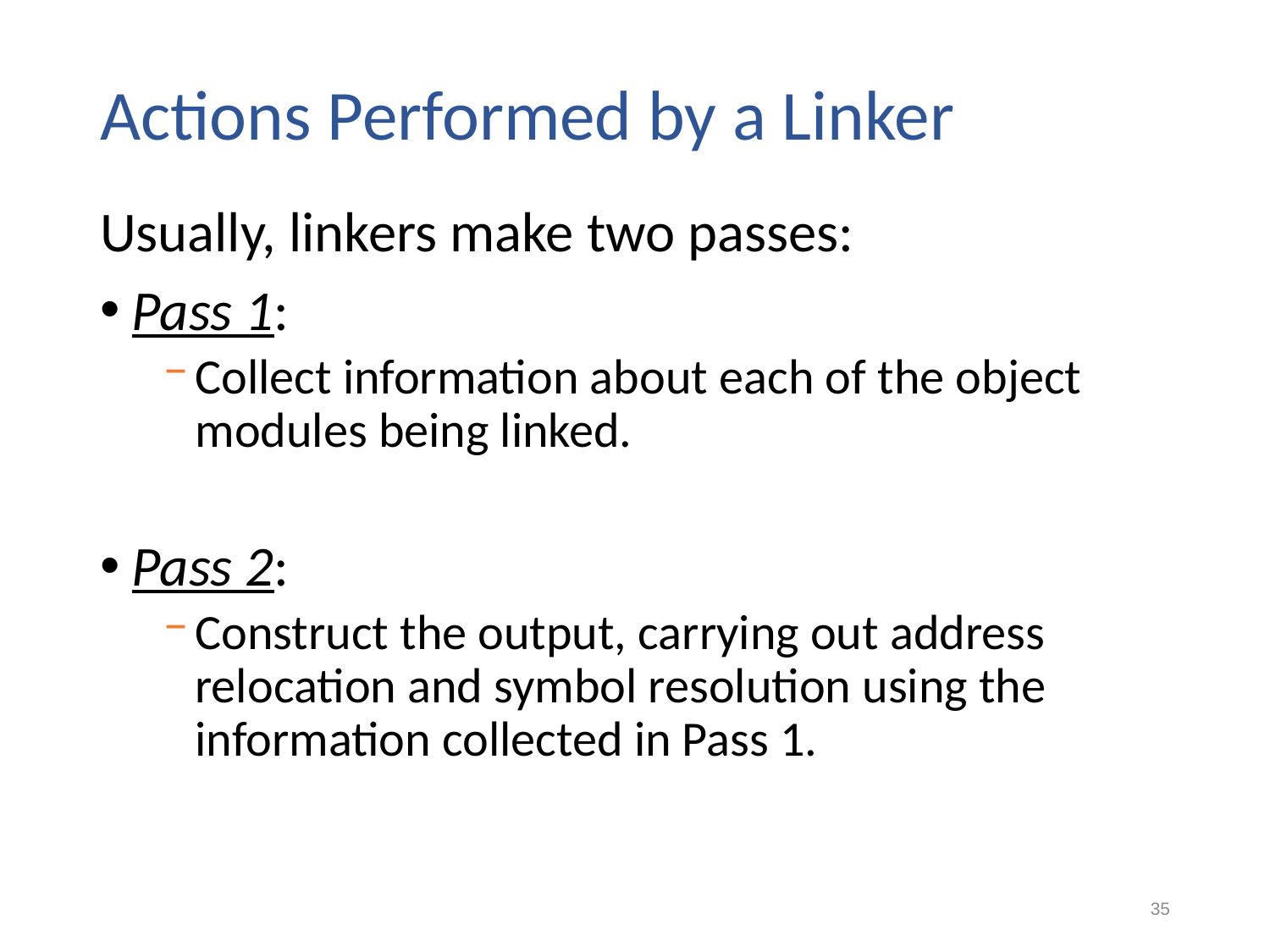

# Actions Performed by a Linker
Usually, linkers make two passes:
Pass 1:
Collect information about each of the object modules being linked.

Pass 2:
Construct the output, carrying out address relocation and symbol resolution using the information collected in Pass 1.
35